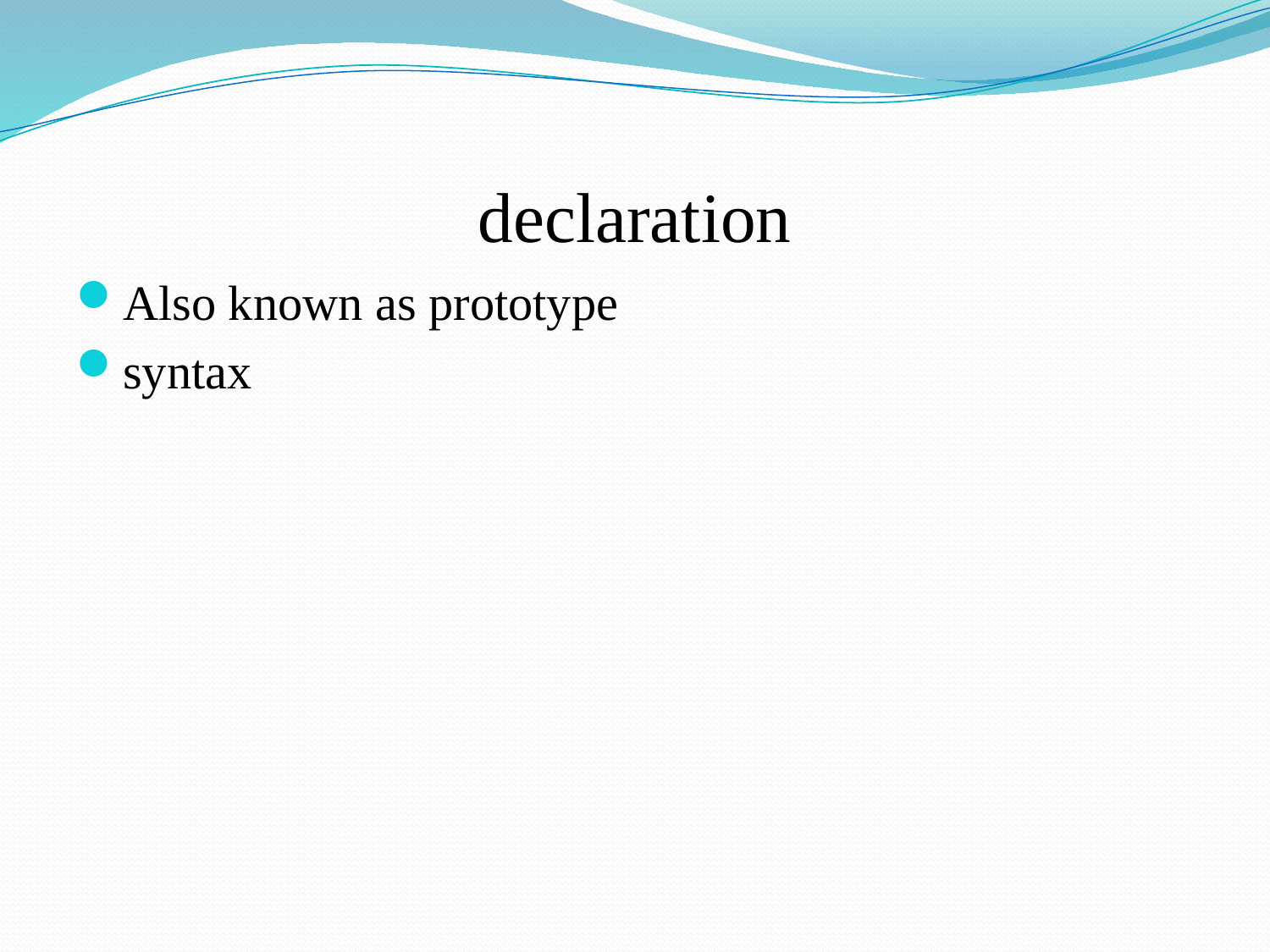

# declaration
Also known as prototype
syntax